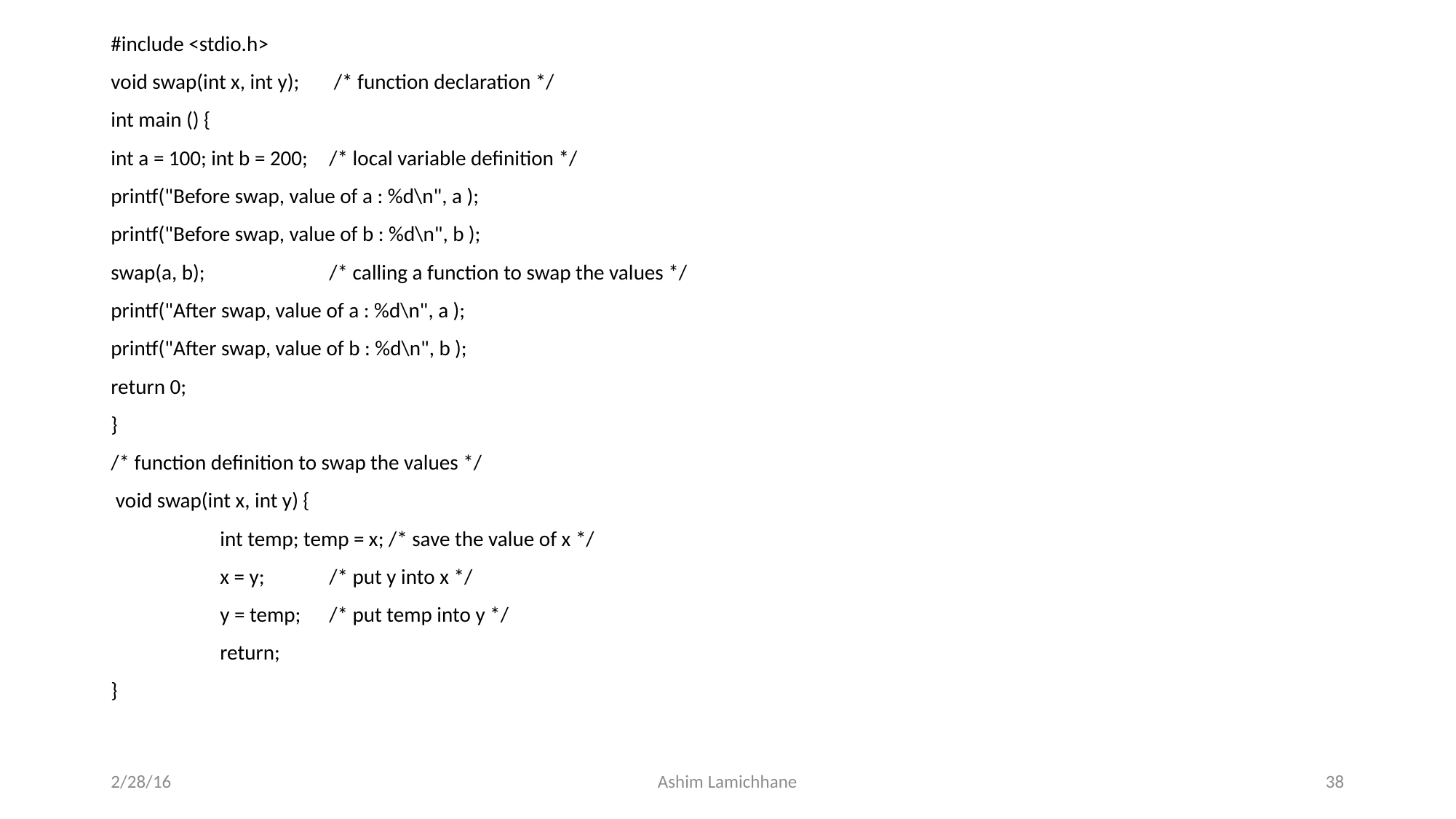

#include <stdio.h>
void swap(int x, int y);	 /* function declaration */
int main () {
int a = 100; int b = 200; 	/* local variable definition */
printf("Before swap, value of a : %d\n", a );
printf("Before swap, value of b : %d\n", b );
swap(a, b); 		/* calling a function to swap the values */
printf("After swap, value of a : %d\n", a );
printf("After swap, value of b : %d\n", b );
return 0;
}
/* function definition to swap the values */
 void swap(int x, int y) {
	int temp; temp = x; /* save the value of x */
	x = y; 	/* put y into x */
	y = temp; 	/* put temp into y */
	return;
}
2/28/16
Ashim Lamichhane
38